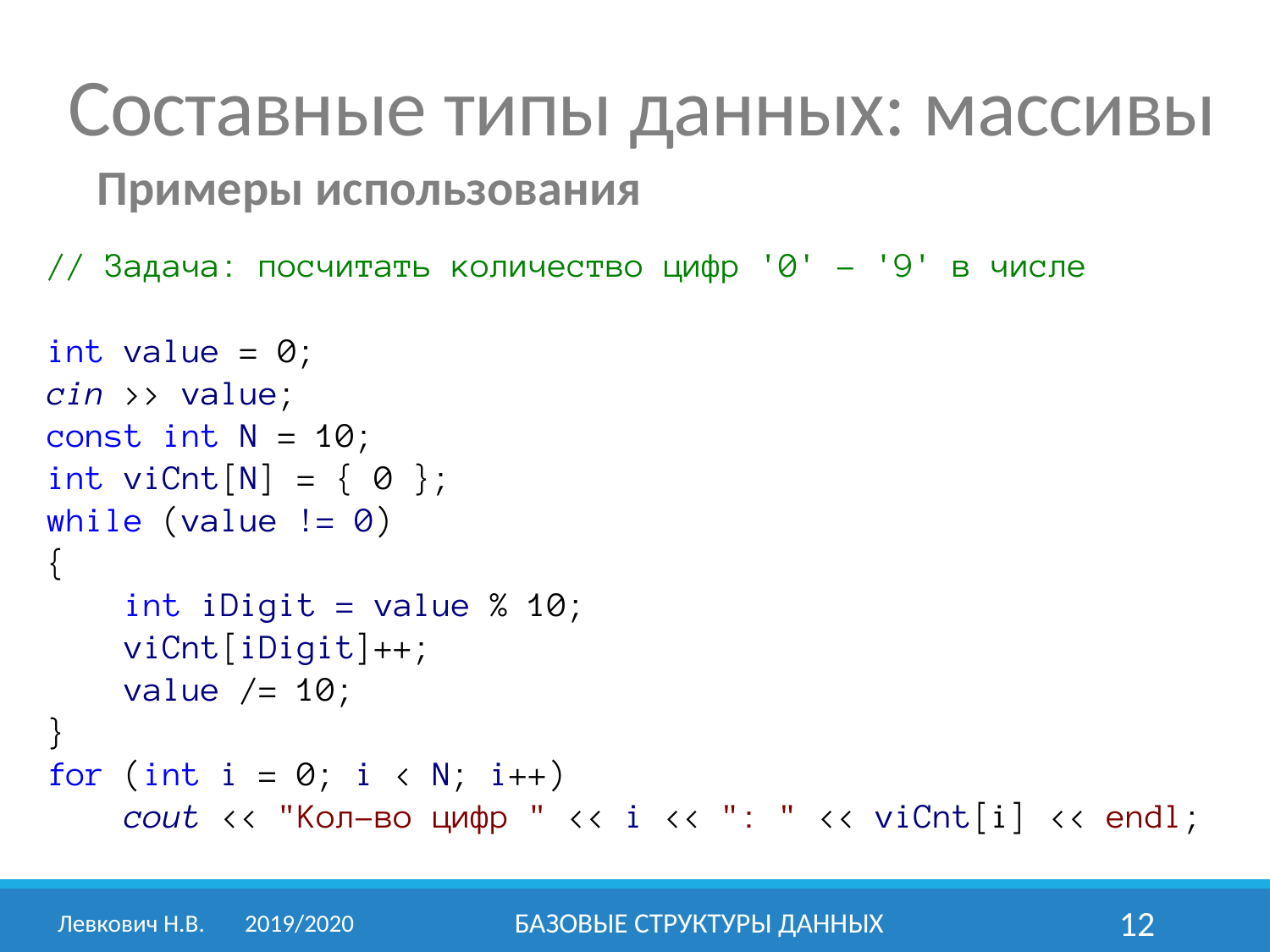

Составные типы данных: массивы
Примеры использования
// Задача: посчитать количество цифр '0' - '9' в числе

int value = 0;
cin >> value;
const int N = 10;
int viCnt[N] = { 0 };
while (value != 0)
{
    int iDigit = value % 10;
    viCnt[iDigit]++;
    value /= 10;
}
for (int i = 0; i < N; i++)
    cout << "Кол-во цифр " << i << ": " << viCnt[i] << endl;
Левкович Н.В.	2019/2020
Базовые структуры данных
12